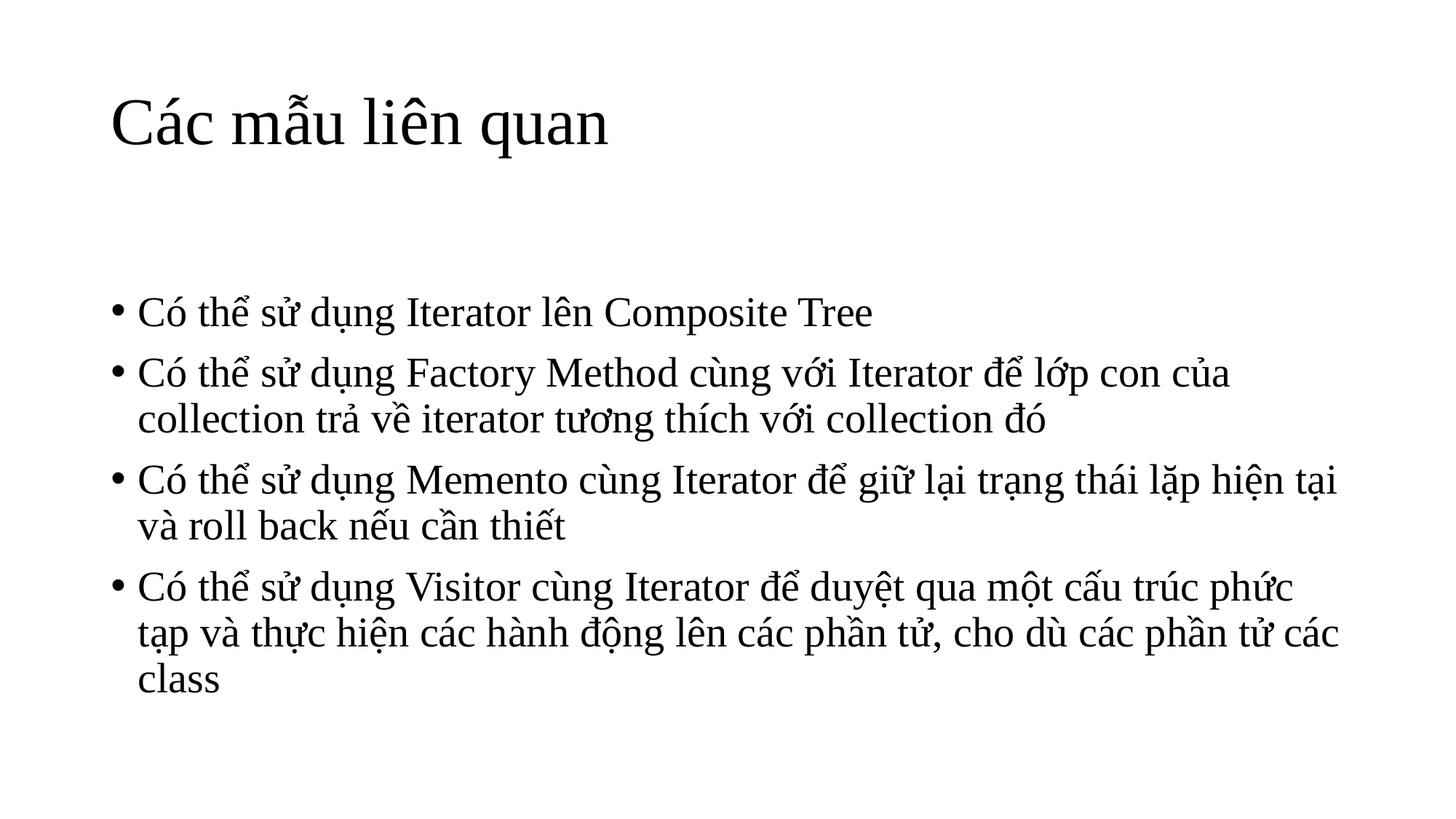

# Các mẫu liên quan

Có thể sử dụng Iterator lên Composite Tree
Có thể sử dụng Factory Method cùng với Iterator để lớp con của  collection trả về iterator tương thích với collection đó
Có thể sử dụng Memento cùng Iterator để giữ lại trạng thái lặp hiện tại và roll back nếu cần thiết
Có thể sử dụng Visitor cùng Iterator để duyệt qua một cấu trúc phức tạp và thực hiện các hành động lên các phần tử, cho dù các phần tử các class